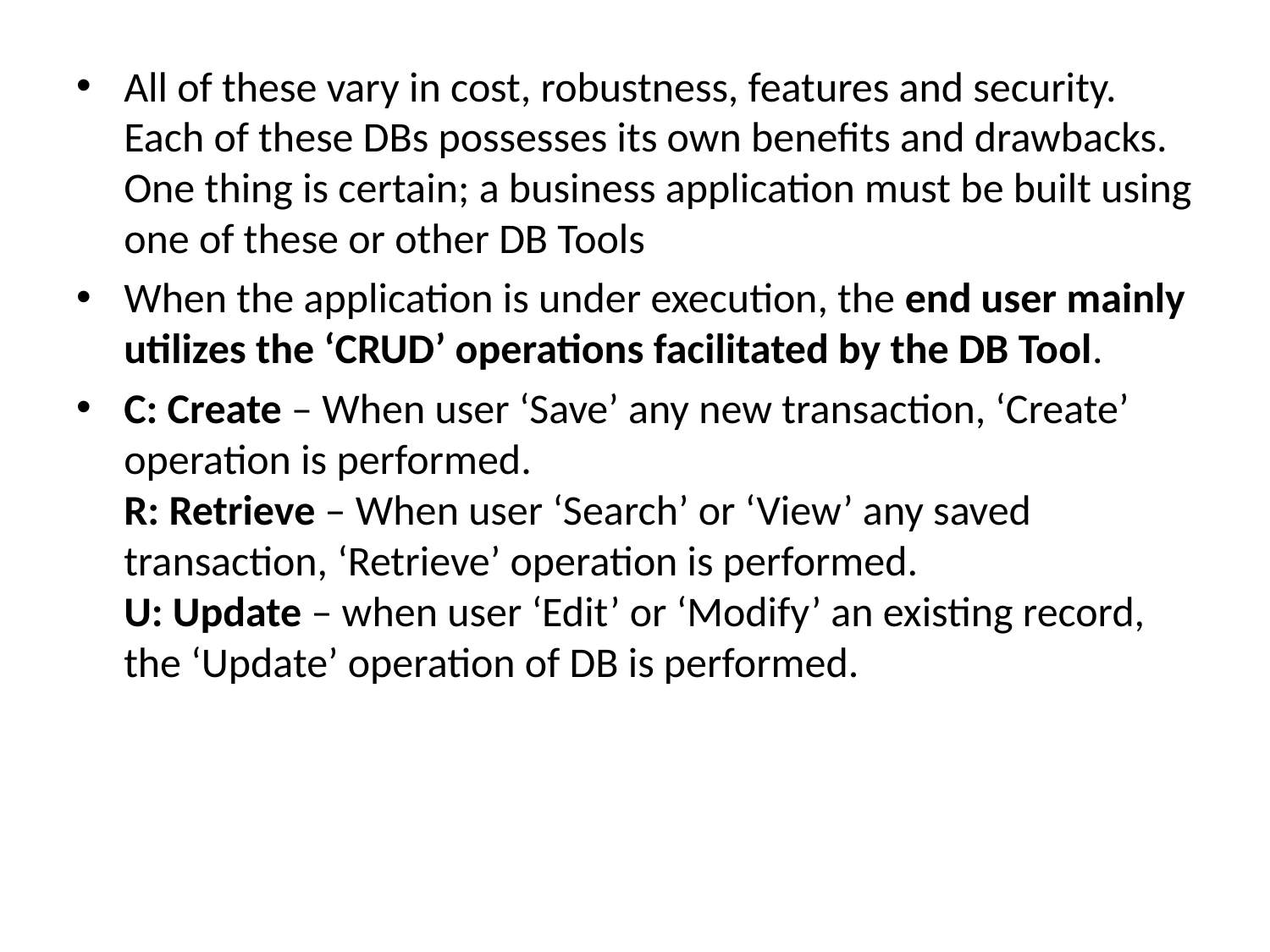

All of these vary in cost, robustness, features and security. Each of these DBs possesses its own benefits and drawbacks. One thing is certain; a business application must be built using one of these or other DB Tools
When the application is under execution, the end user mainly utilizes the ‘CRUD’ operations facilitated by the DB Tool.
C: Create – When user ‘Save’ any new transaction, ‘Create’ operation is performed.
R: Retrieve – When user ‘Search’ or ‘View’ any saved transaction, ‘Retrieve’ operation is performed.
U: Update – when user ‘Edit’ or ‘Modify’ an existing record, the ‘Update’ operation of DB is performed.